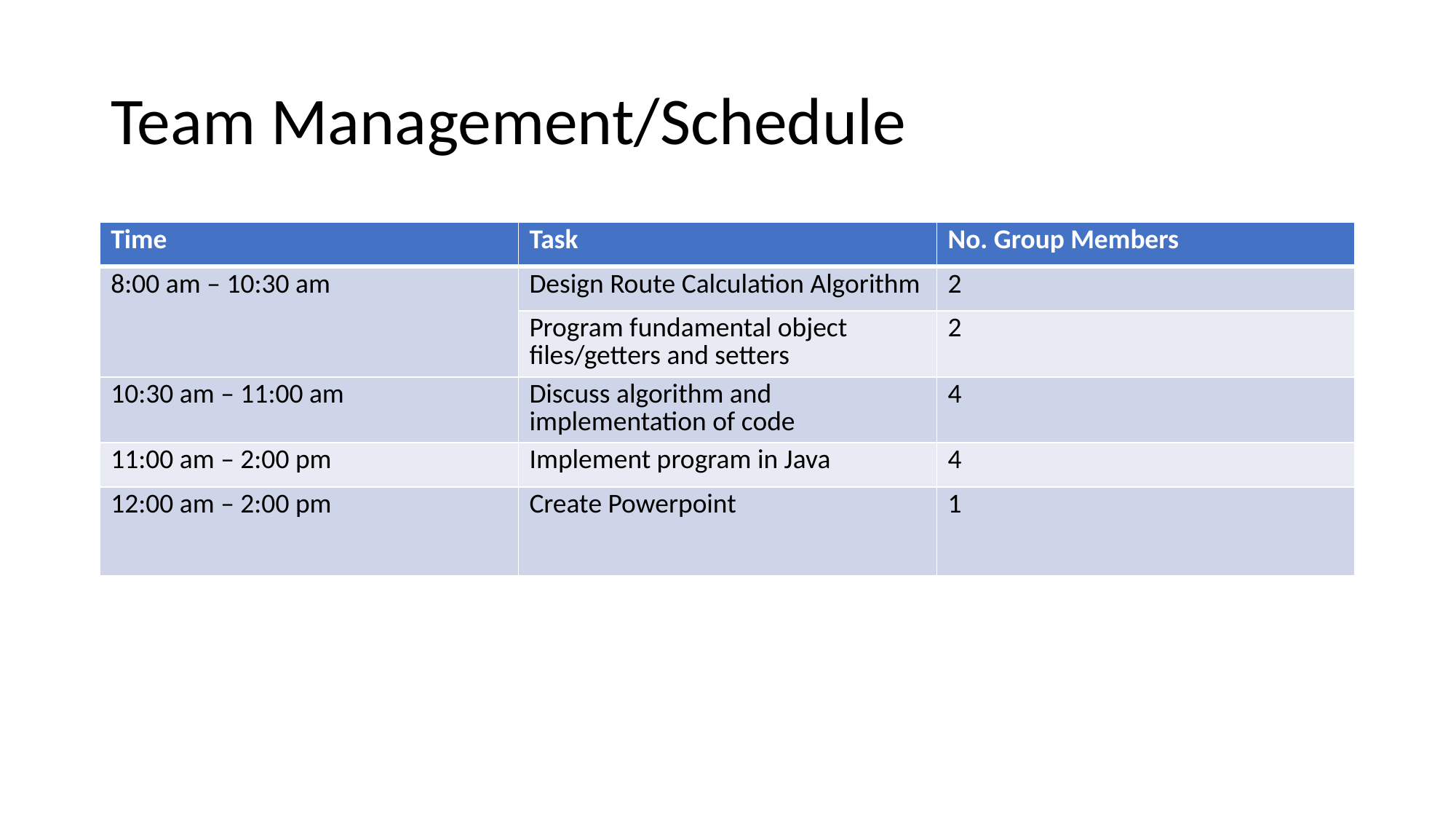

# Team Management/Schedule
| Time | Task | No. Group Members |
| --- | --- | --- |
| 8:00 am – 10:30 am | Design Route Calculation Algorithm | 2 |
|  | Program fundamental object files/getters and setters | 2 |
| 10:30 am – 11:00 am | Discuss algorithm and implementation of code | 4 |
| 11:00 am – 2:00 pm | Implement program in Java | 4 |
| 12:00 am – 2:00 pm | Create Powerpoint | 1 |